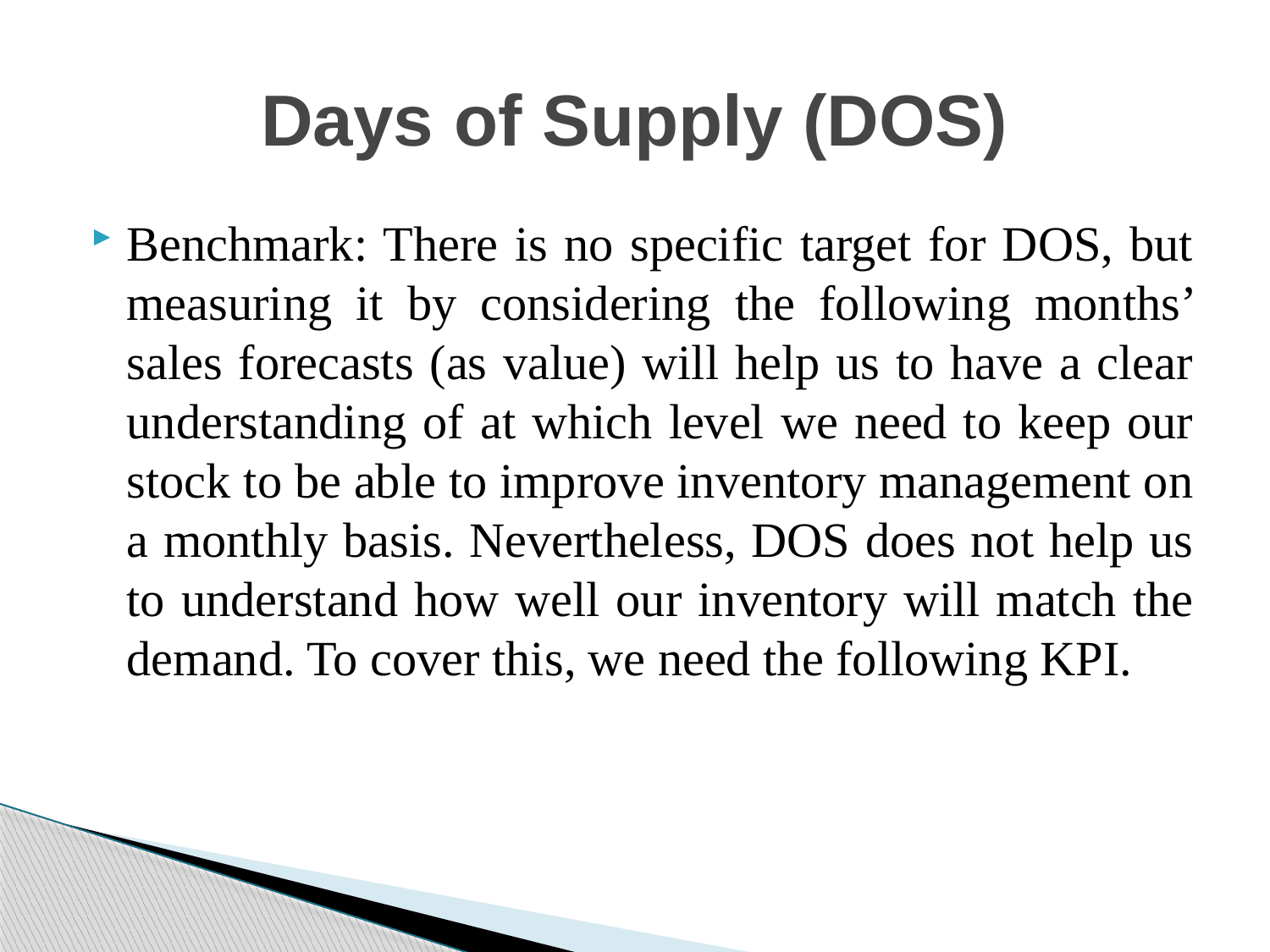

# Days of Supply (DOS)
Benchmark: There is no specific target for DOS, but measuring it by considering the following months’ sales forecasts (as value) will help us to have a clear understanding of at which level we need to keep our stock to be able to improve inventory management on a monthly basis. Nevertheless, DOS does not help us to understand how well our inventory will match the demand. To cover this, we need the following KPI.